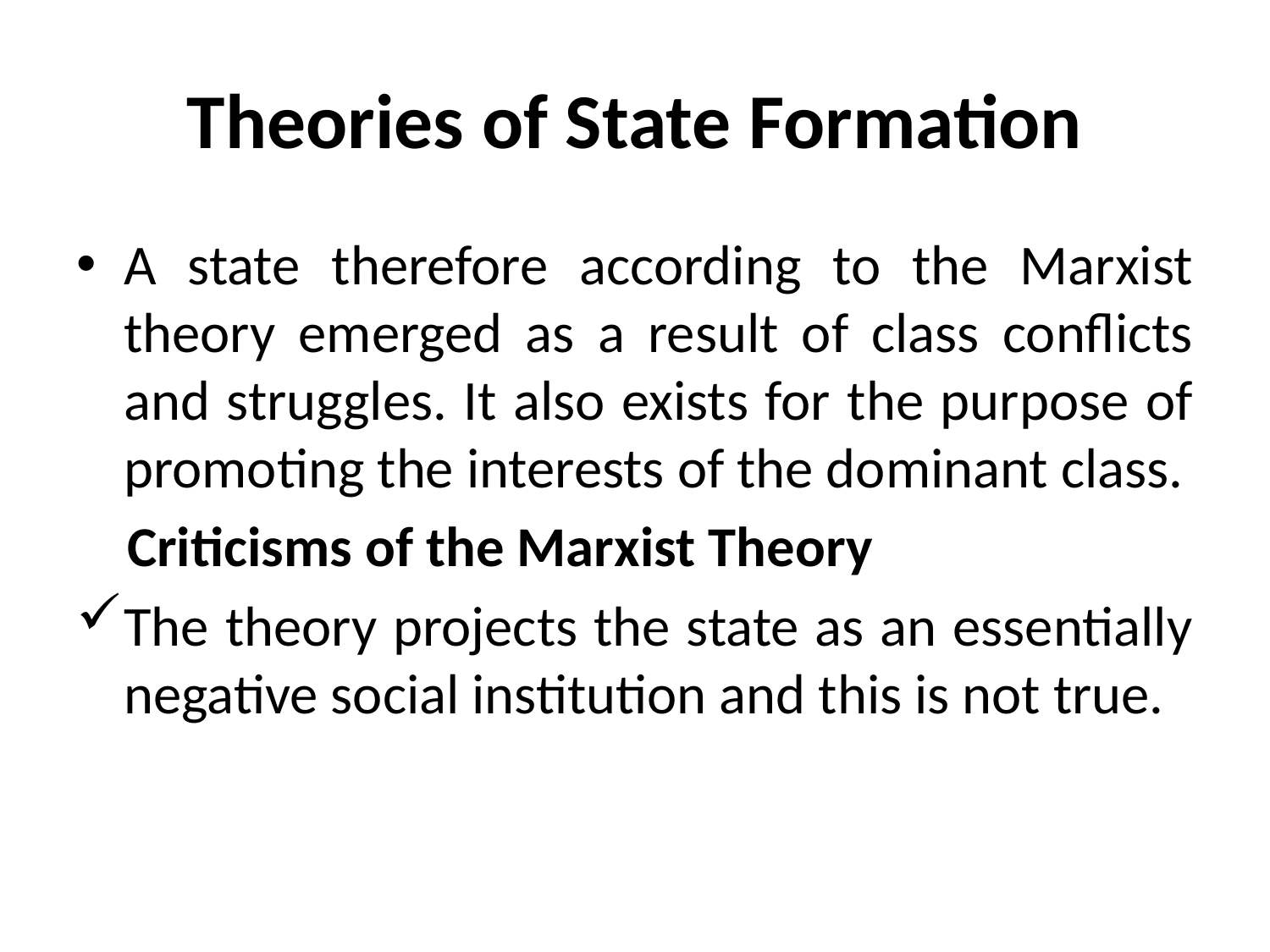

# Theories of State Formation
A state therefore according to the Marxist theory emerged as a result of class conflicts and struggles. It also exists for the purpose of promoting the interests of the dominant class.
    Criticisms of the Marxist Theory
The theory projects the state as an essentially negative social institution and this is not true.